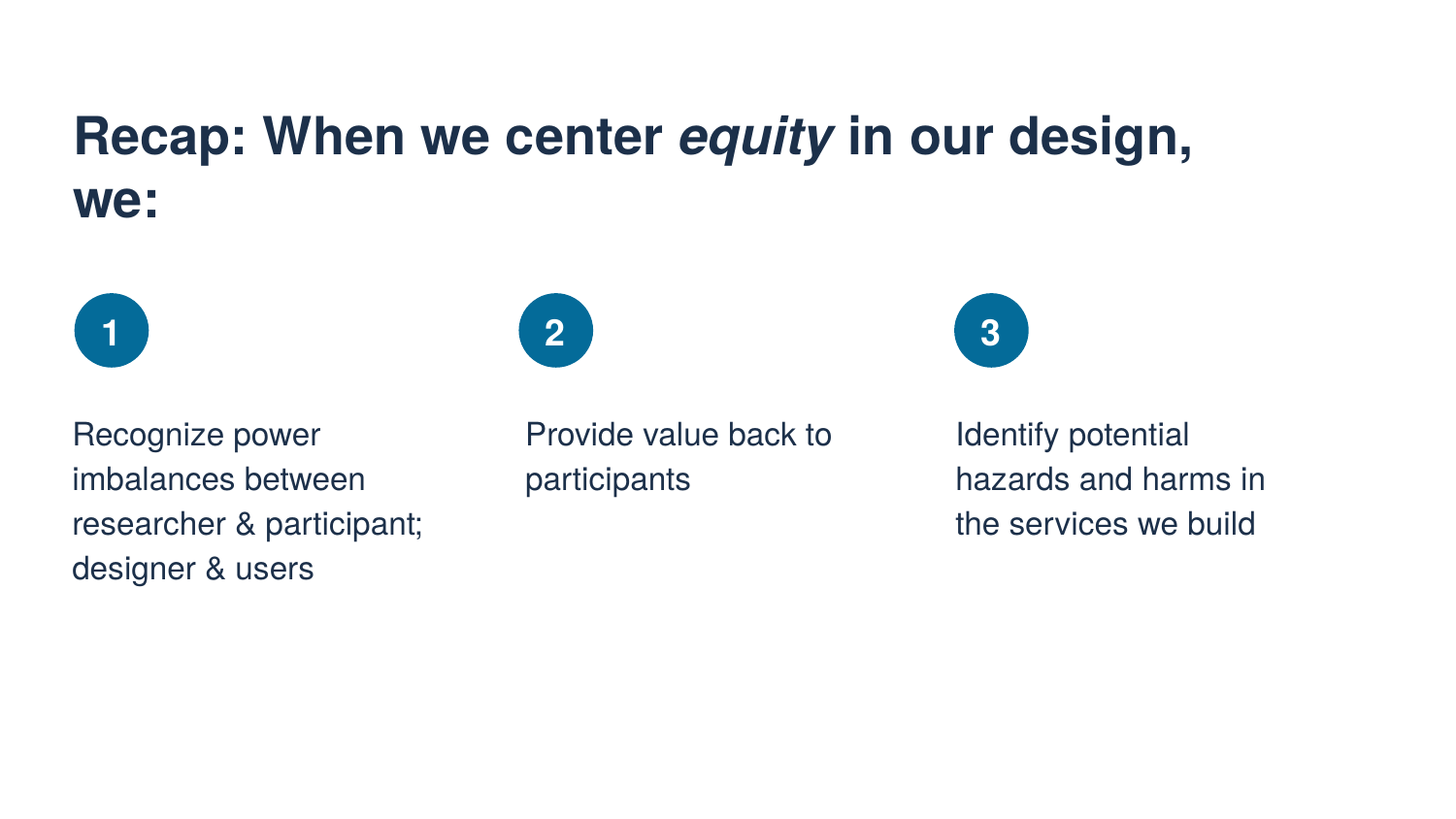

# Recap: When we center equity in our design, we:
Recognize power imbalances between researcher & participant; designer & users
Provide value back to participants
Identify potential hazards and harms in the services we build